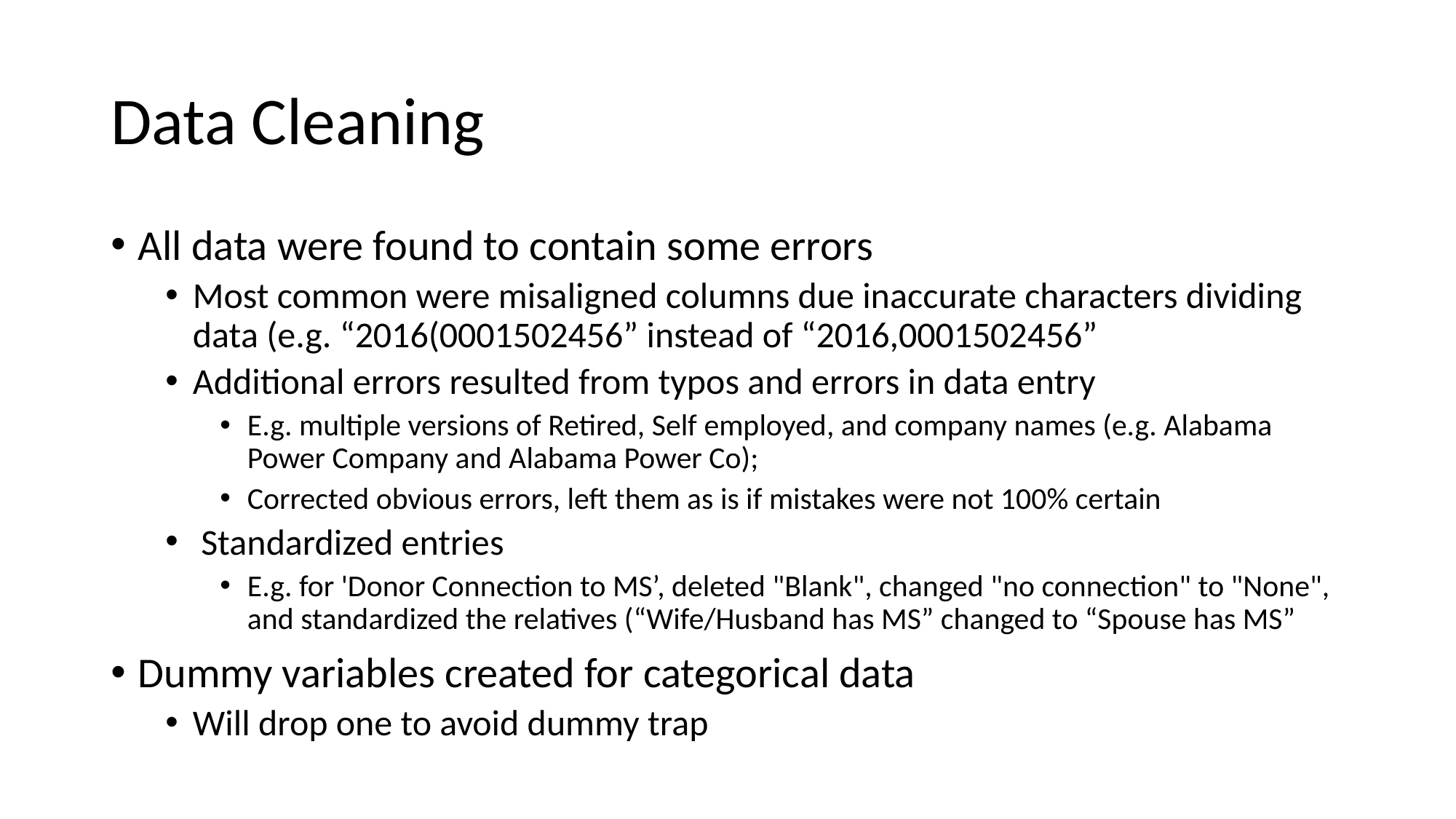

# Data Cleaning
All data were found to contain some errors
Most common were misaligned columns due inaccurate characters dividing data (e.g. “2016(0001502456” instead of “2016,0001502456”
Additional errors resulted from typos and errors in data entry
E.g. multiple versions of Retired, Self employed, and company names (e.g. Alabama Power Company and Alabama Power Co);
Corrected obvious errors, left them as is if mistakes were not 100% certain
 Standardized entries
E.g. for 'Donor Connection to MS’, deleted "Blank", changed "no connection" to "None", and standardized the relatives (“Wife/Husband has MS” changed to “Spouse has MS”
Dummy variables created for categorical data
Will drop one to avoid dummy trap